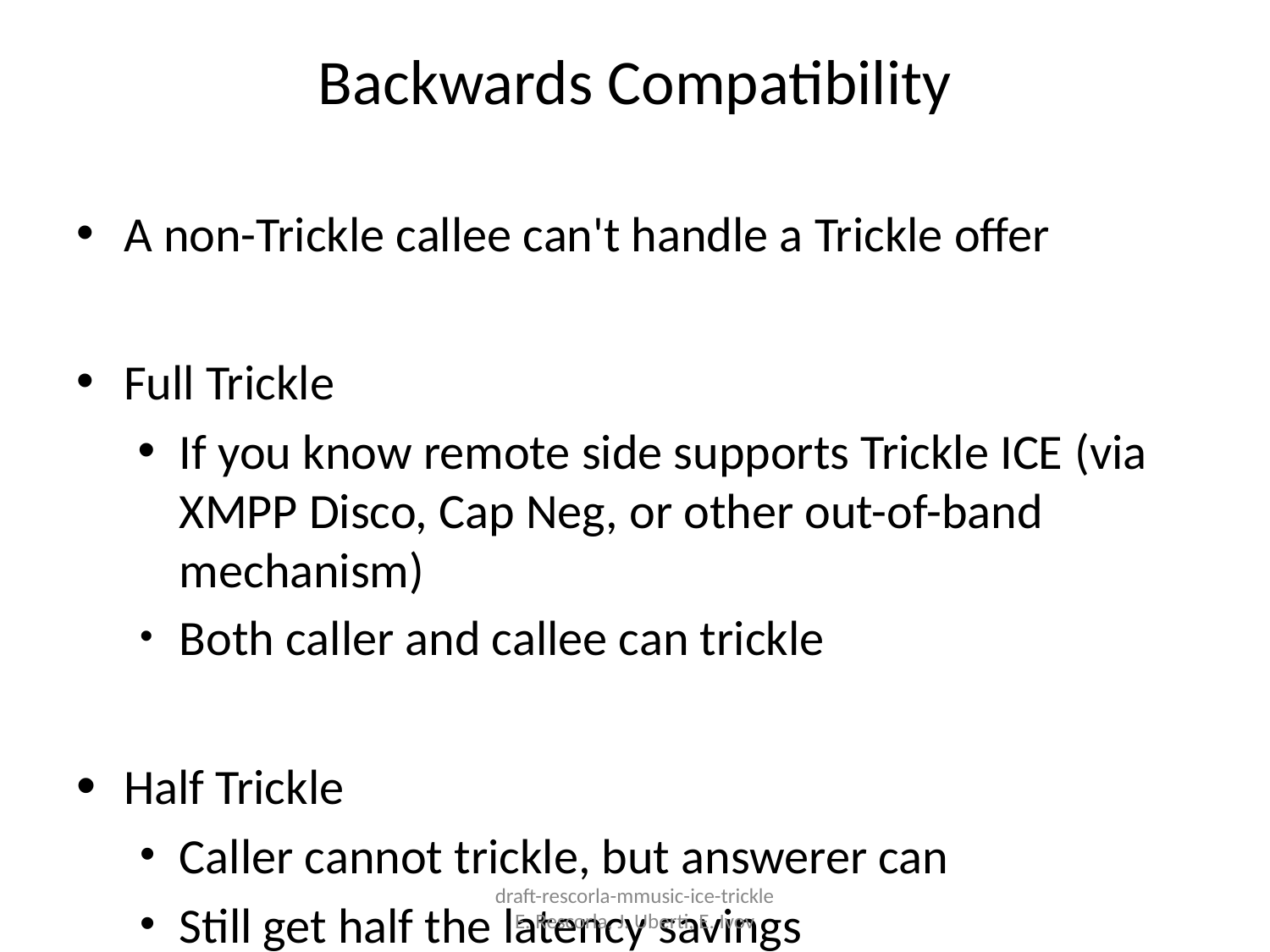

# Backwards Compatibility

A non-Trickle callee can't handle a Trickle offer

Full Trickle
If you know remote side supports Trickle ICE (via XMPP Disco, Cap Neg, or other out-of-band mechanism)
Both caller and callee can trickle

Half Trickle
Caller cannot trickle, but answerer can
Still get half the latency savings
draft-rescorla-mmusic-ice-trickle
E. Rescorla, J. Uberti, E. Ivov